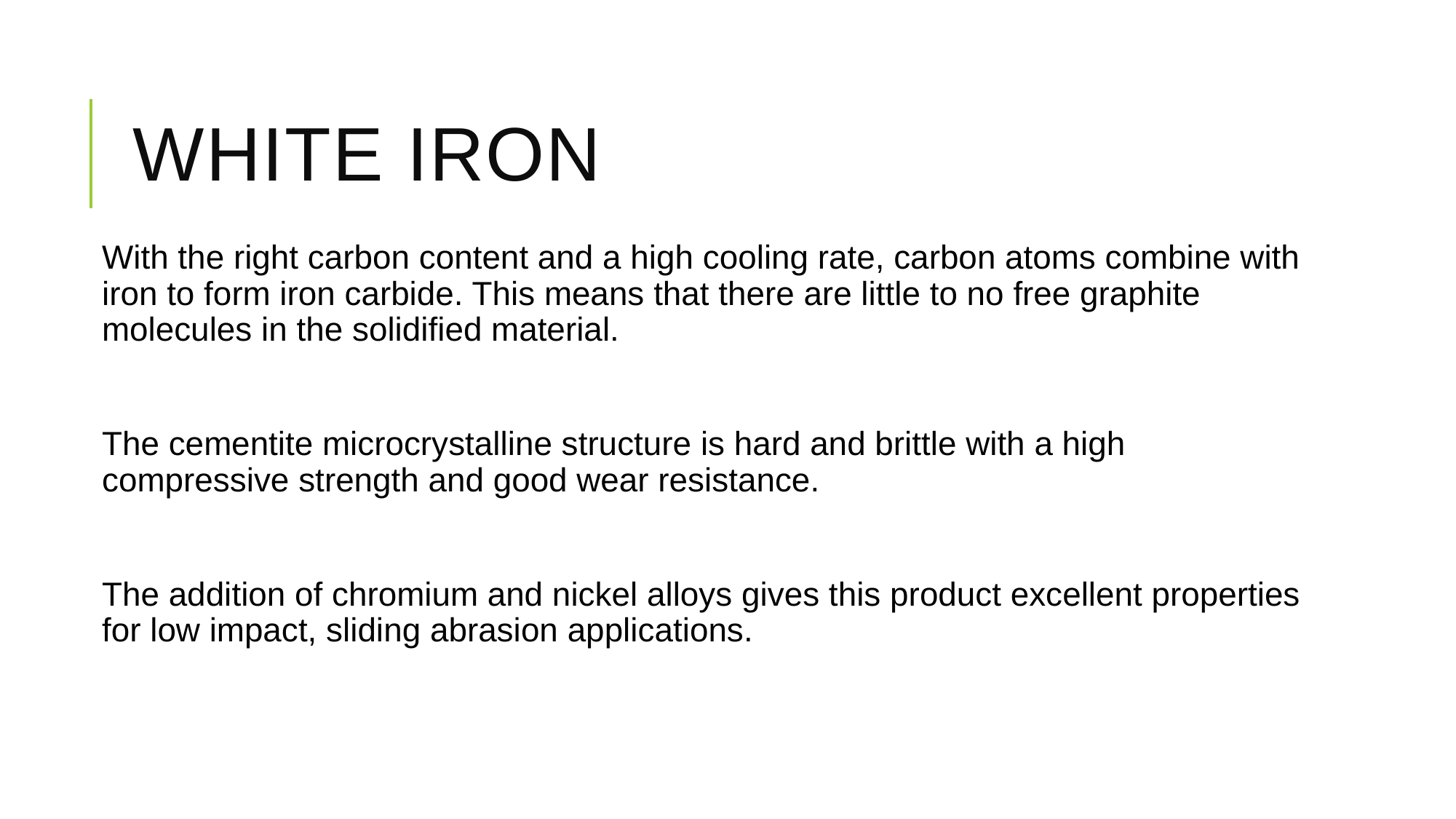

# White iron

With the right carbon content and a high cooling rate, carbon atoms combine with iron to form iron carbide. This means that there are little to no free graphite molecules in the solidified material.

The cementite microcrystalline structure is hard and brittle with a high compressive strength and good wear resistance.

The addition of chromium and nickel alloys gives this product excellent properties for low impact, sliding abrasion applications.